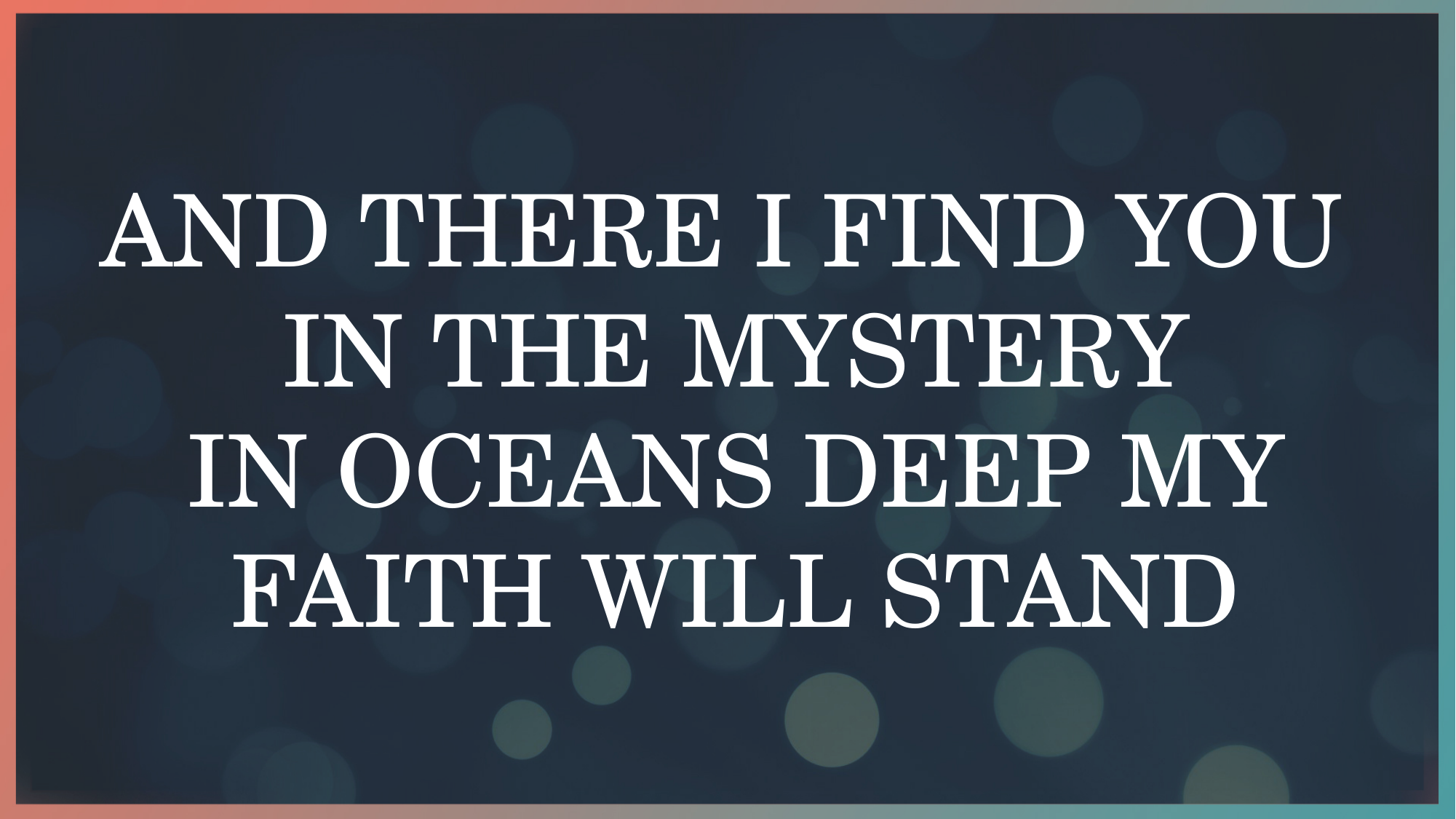

AND THERE I FIND YOU
IN THE MYSTERY
IN OCEANS DEEP MY FAITH WILL STAND